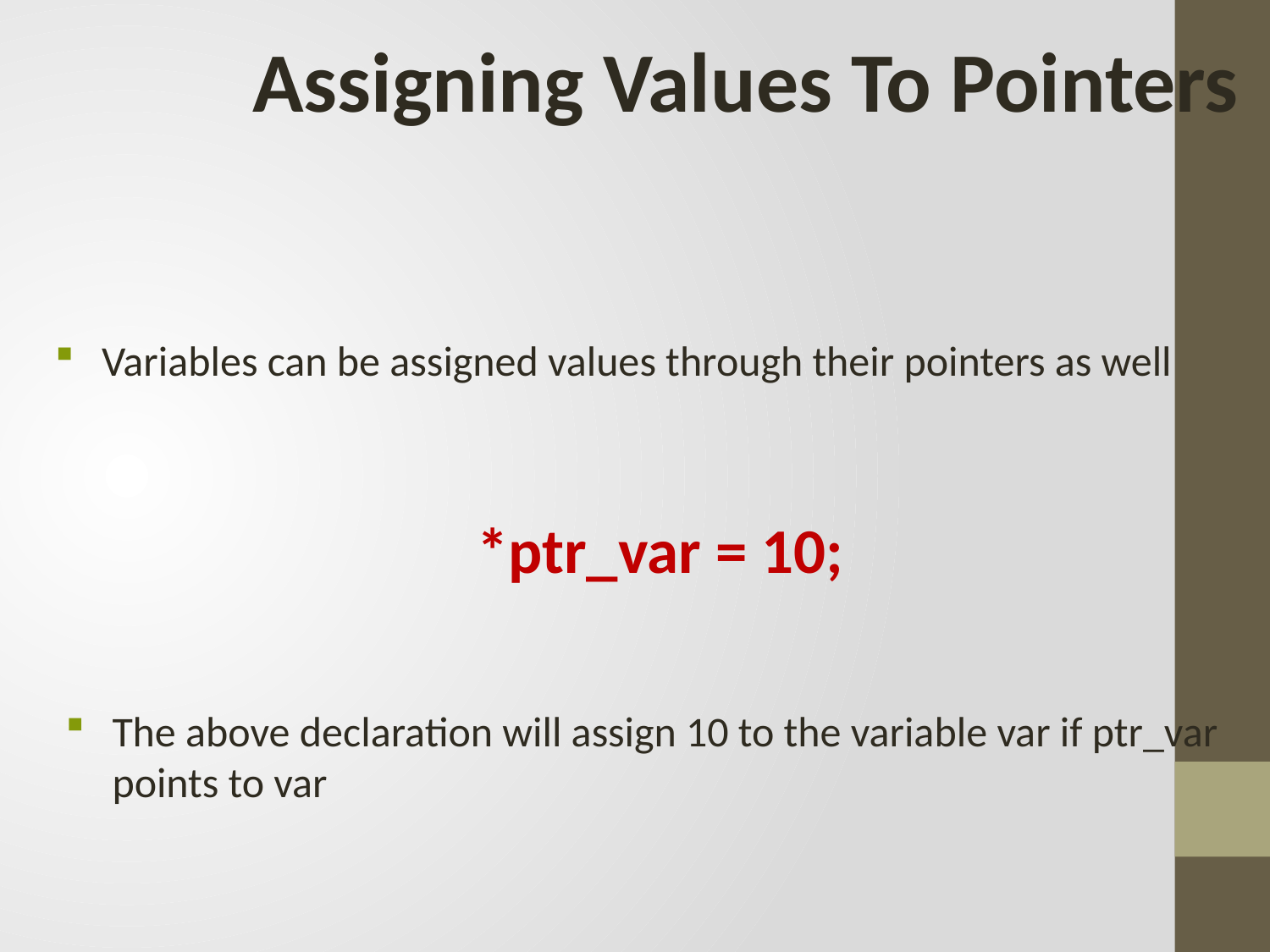

Assigning Values To Pointers
Variables can be assigned values through their pointers as well
*ptr_var = 10;
The above declaration will assign 10 to the variable var if ptr_var points to var